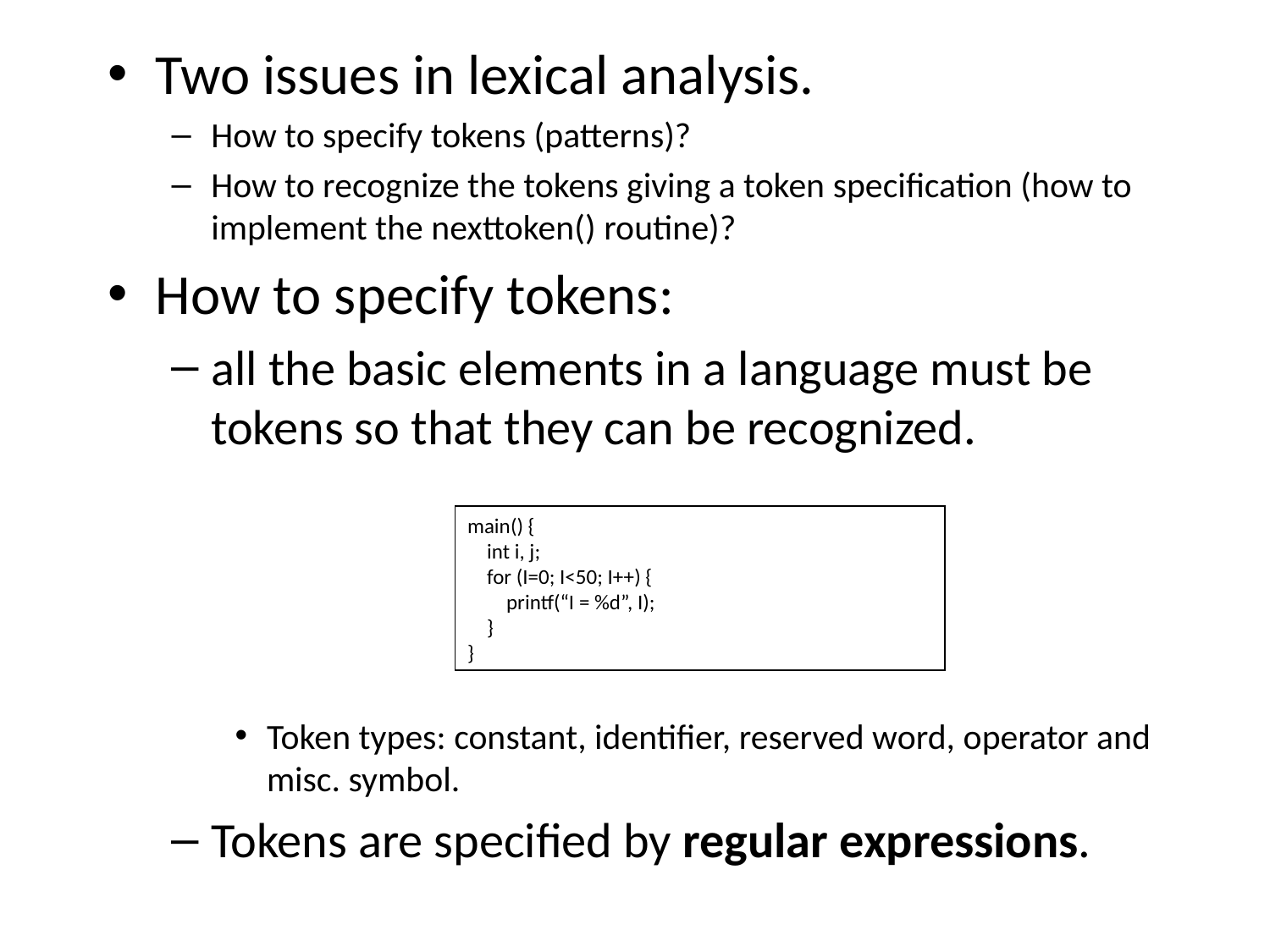

Two issues in lexical analysis.
How to specify tokens (patterns)?
How to recognize the tokens giving a token specification (how to implement the nexttoken() routine)?
How to specify tokens:
all the basic elements in a language must be tokens so that they can be recognized.

Token types: constant, identifier, reserved word, operator and misc. symbol.
Tokens are specified by regular expressions.
main() {
    int i, j;
    for (I=0; I<50; I++) {
        printf(“I = %d”, I);
    }
}